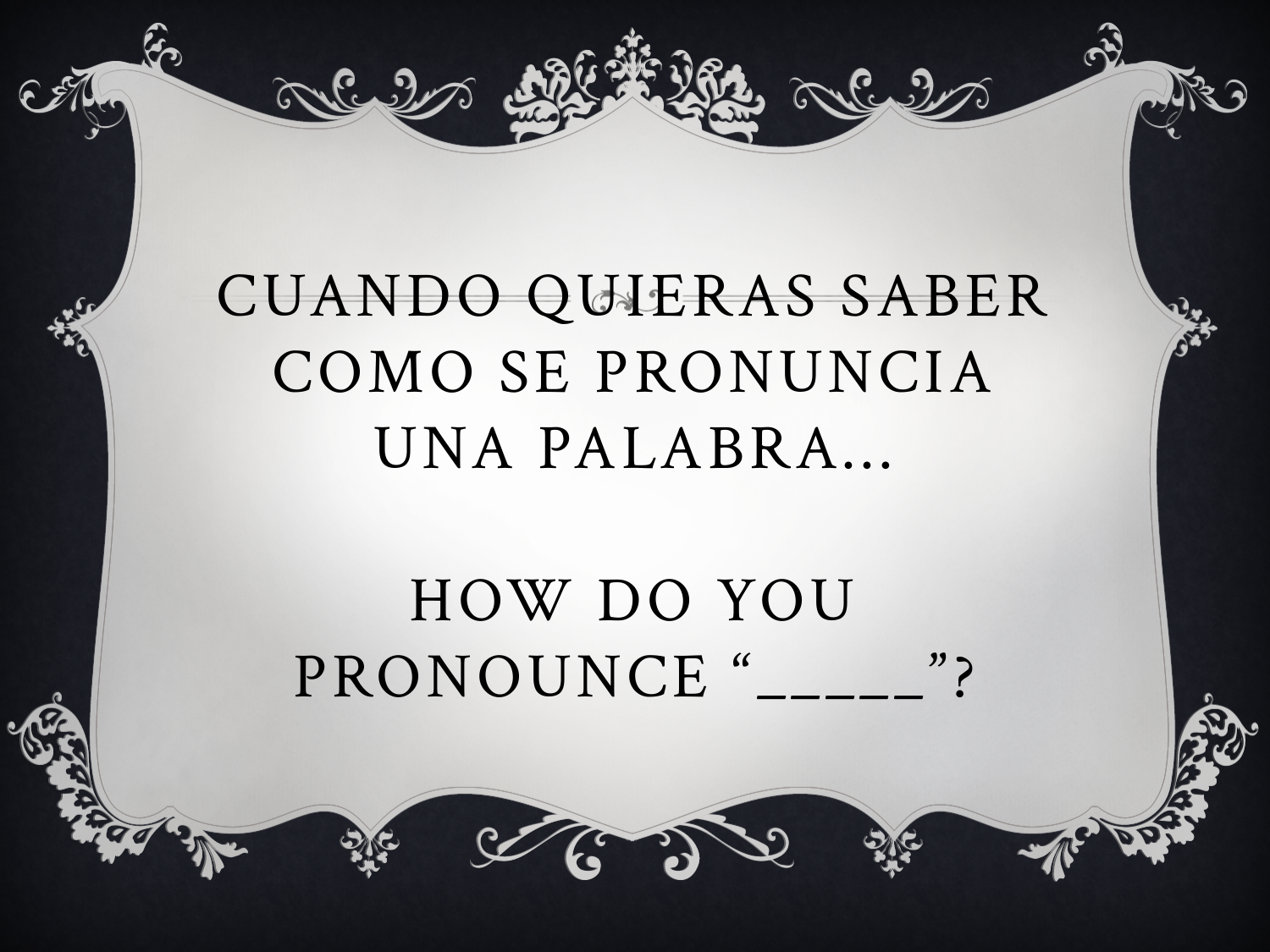

# Cuando quieras saber como se pronuncia una palabra… How do you pronounce “_____”?